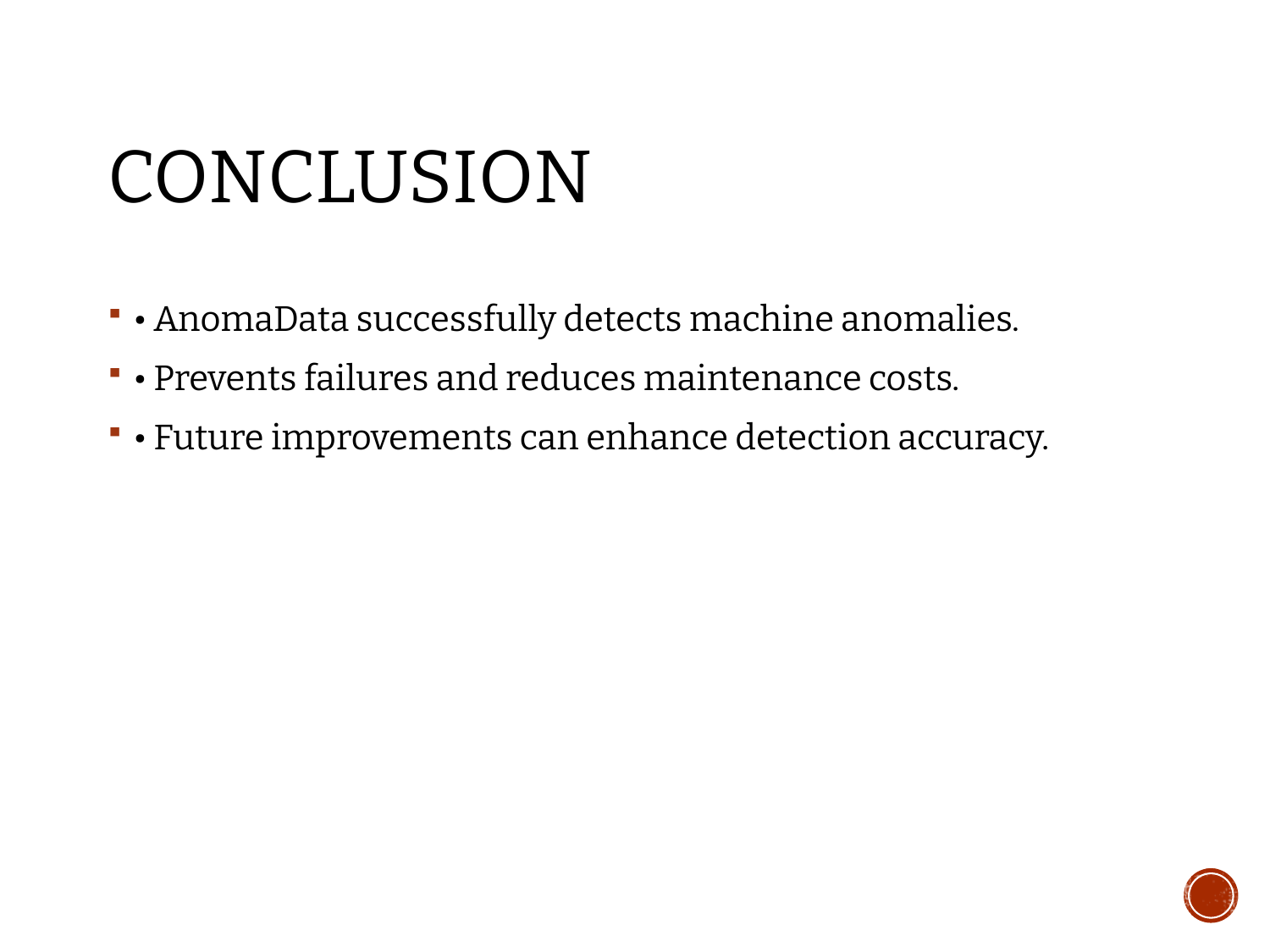

# Conclusion
• AnomaData successfully detects machine anomalies.
• Prevents failures and reduces maintenance costs.
• Future improvements can enhance detection accuracy.